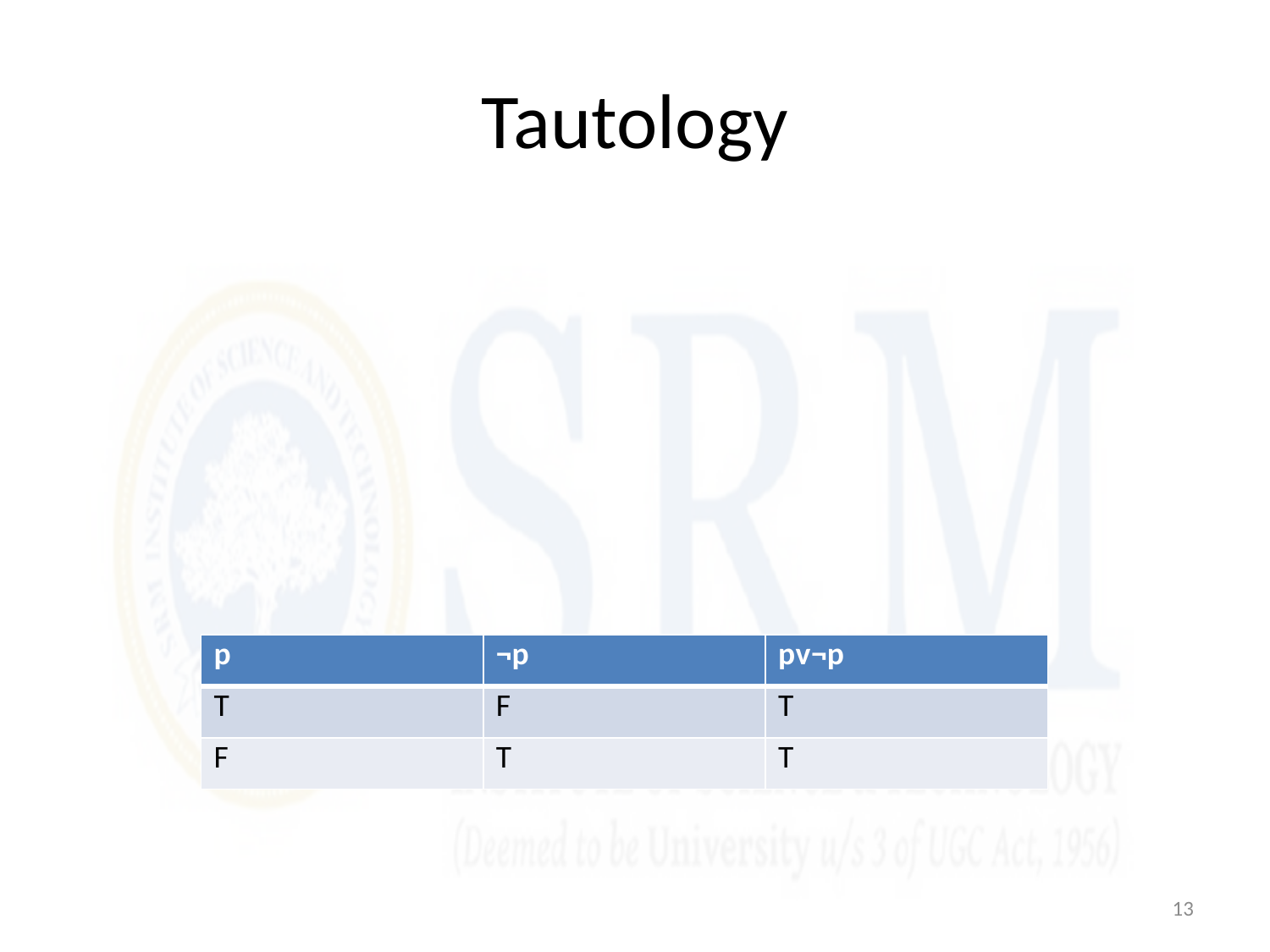

# Tautology

| p | ¬p | pᴠ¬p |
| --- | --- | --- |
| T | F | T |
| F | T | T |
13